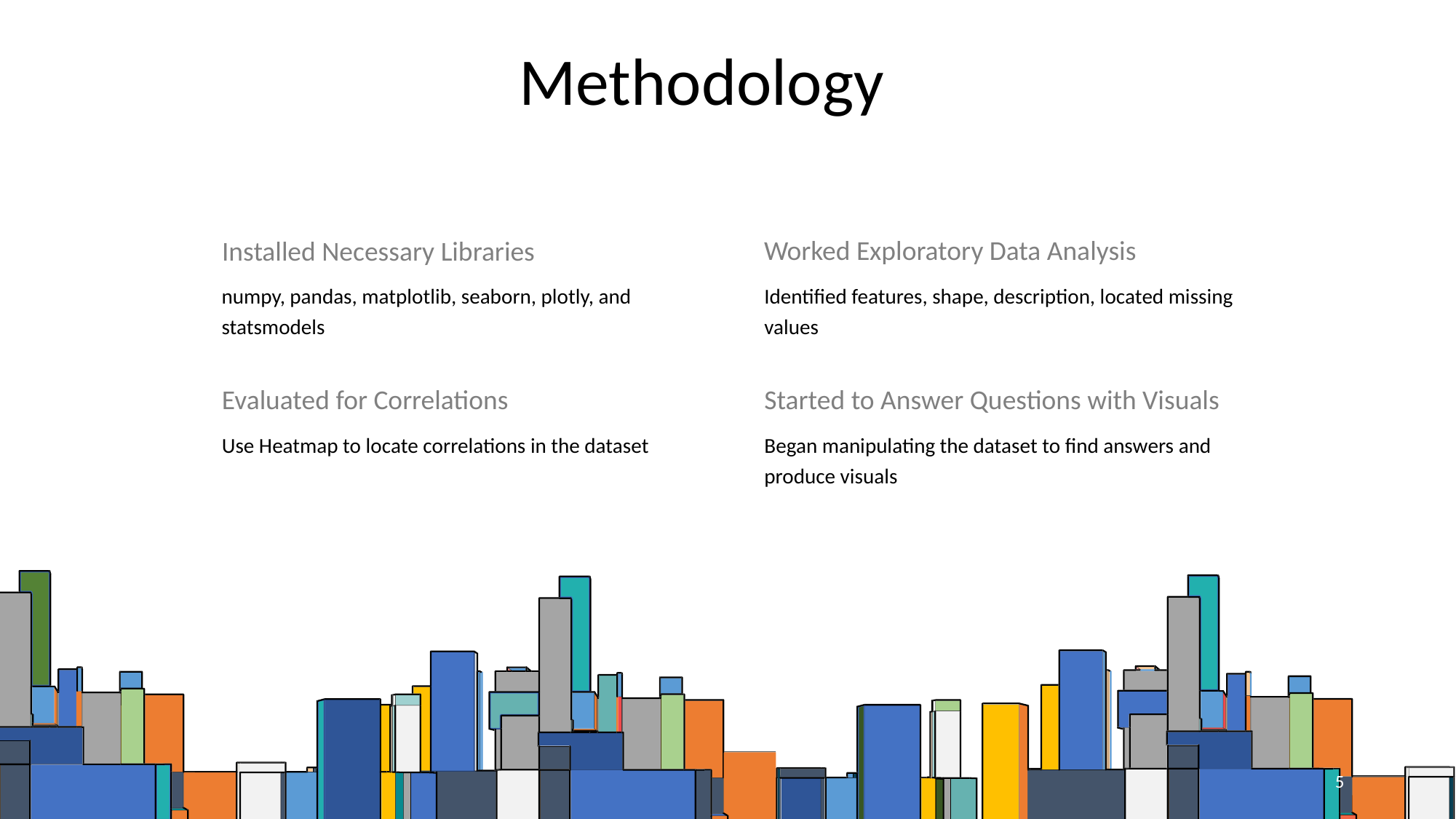

# Methodology
Worked Exploratory Data Analysis
Installed Necessary Libraries
Identified features, shape, description, located missing values
numpy, pandas, matplotlib, seaborn, plotly, and statsmodels
Evaluated for Correlations
Started to Answer Questions with Visuals
Use Heatmap to locate correlations in the dataset
Began manipulating the dataset to find answers and produce visuals
5